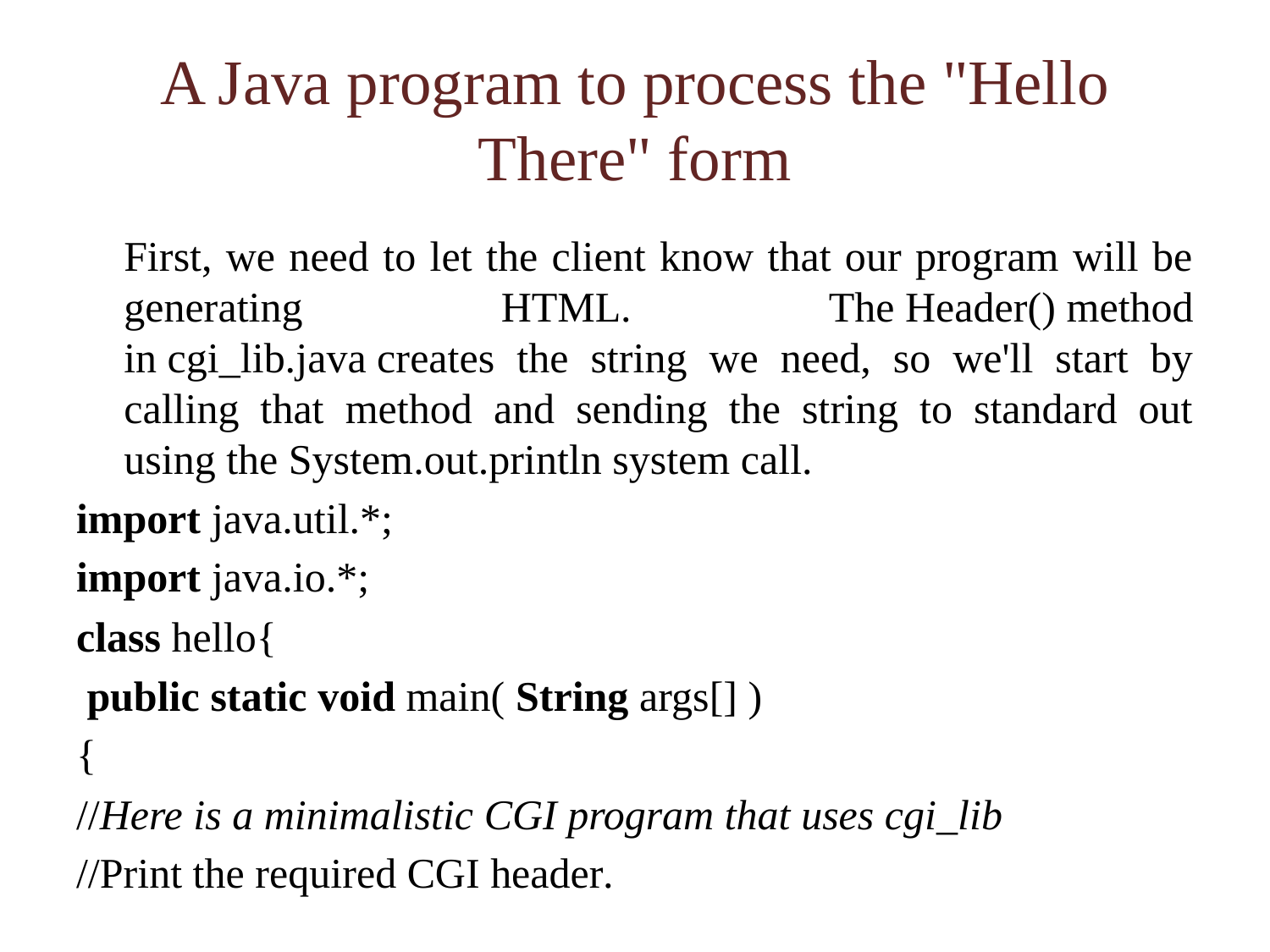

# A Java program to process the "Hello There" form
	First, we need to let the client know that our program will be generating HTML. The Header() method in cgi_lib.java creates the string we need, so we'll start by calling that method and sending the string to standard out using the System.out.println system call.
import java.util.*;
import java.io.*;
class hello{
 public static void main( String args[] )
{
//Here is a minimalistic CGI program that uses cgi_lib
//Print the required CGI header.